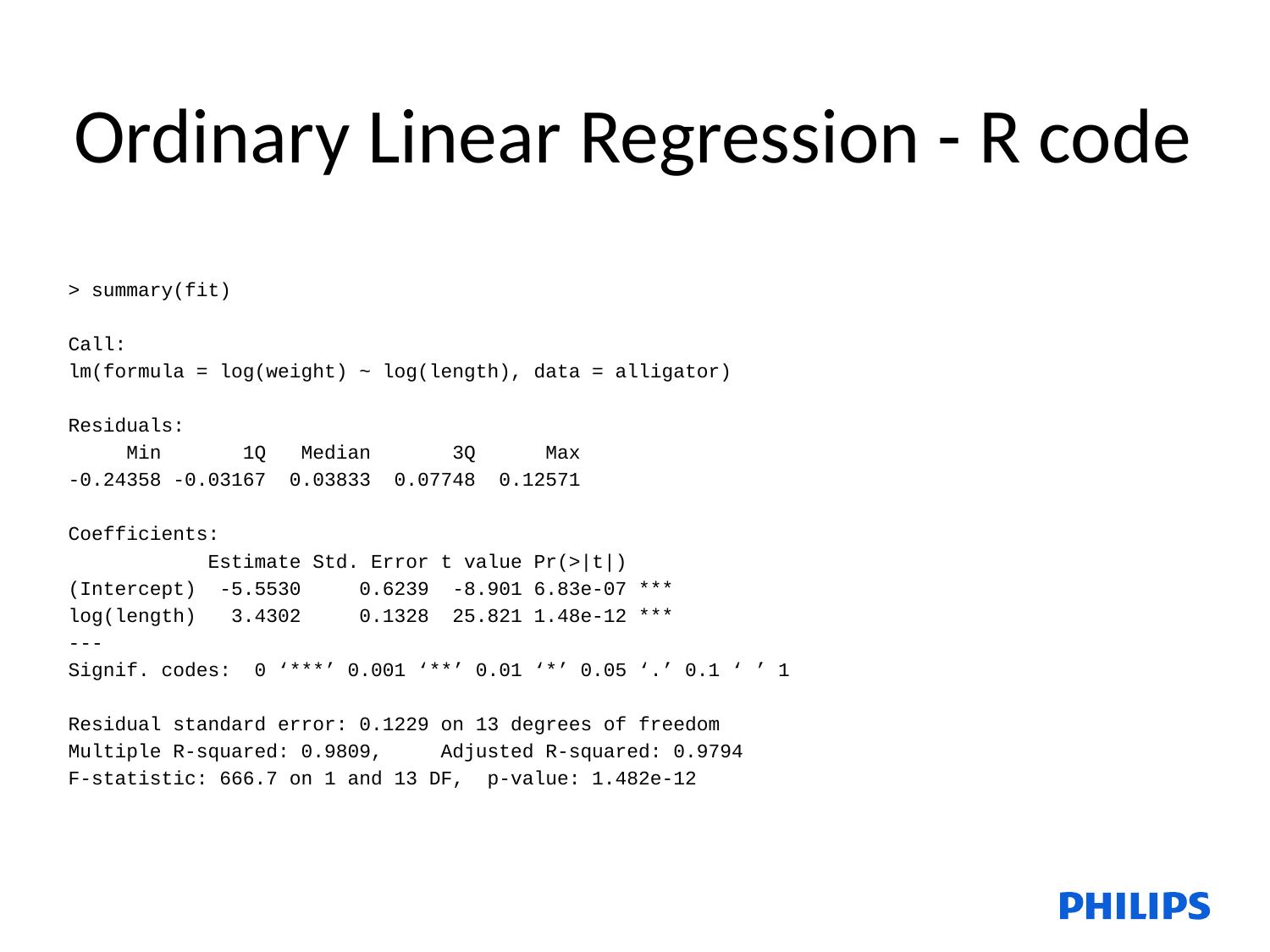

# Ordinary Linear Regression - R code
> summary(fit)

Call:
lm(formula = log(weight) ~ log(length), data = alligator)

Residuals:
     Min       1Q   Median       3Q      Max
-0.24358 -0.03167  0.03833  0.07748  0.12571

Coefficients:
            Estimate Std. Error t value Pr(>|t|)
(Intercept)  -5.5530     0.6239  -8.901 6.83e-07 ***
log(length)   3.4302     0.1328  25.821 1.48e-12 ***
---
Signif. codes:  0 ‘***’ 0.001 ‘**’ 0.01 ‘*’ 0.05 ‘.’ 0.1 ‘ ’ 1

Residual standard error: 0.1229 on 13 degrees of freedom
Multiple R-squared: 0.9809,     Adjusted R-squared: 0.9794
F-statistic: 666.7 on 1 and 13 DF,  p-value: 1.482e-12